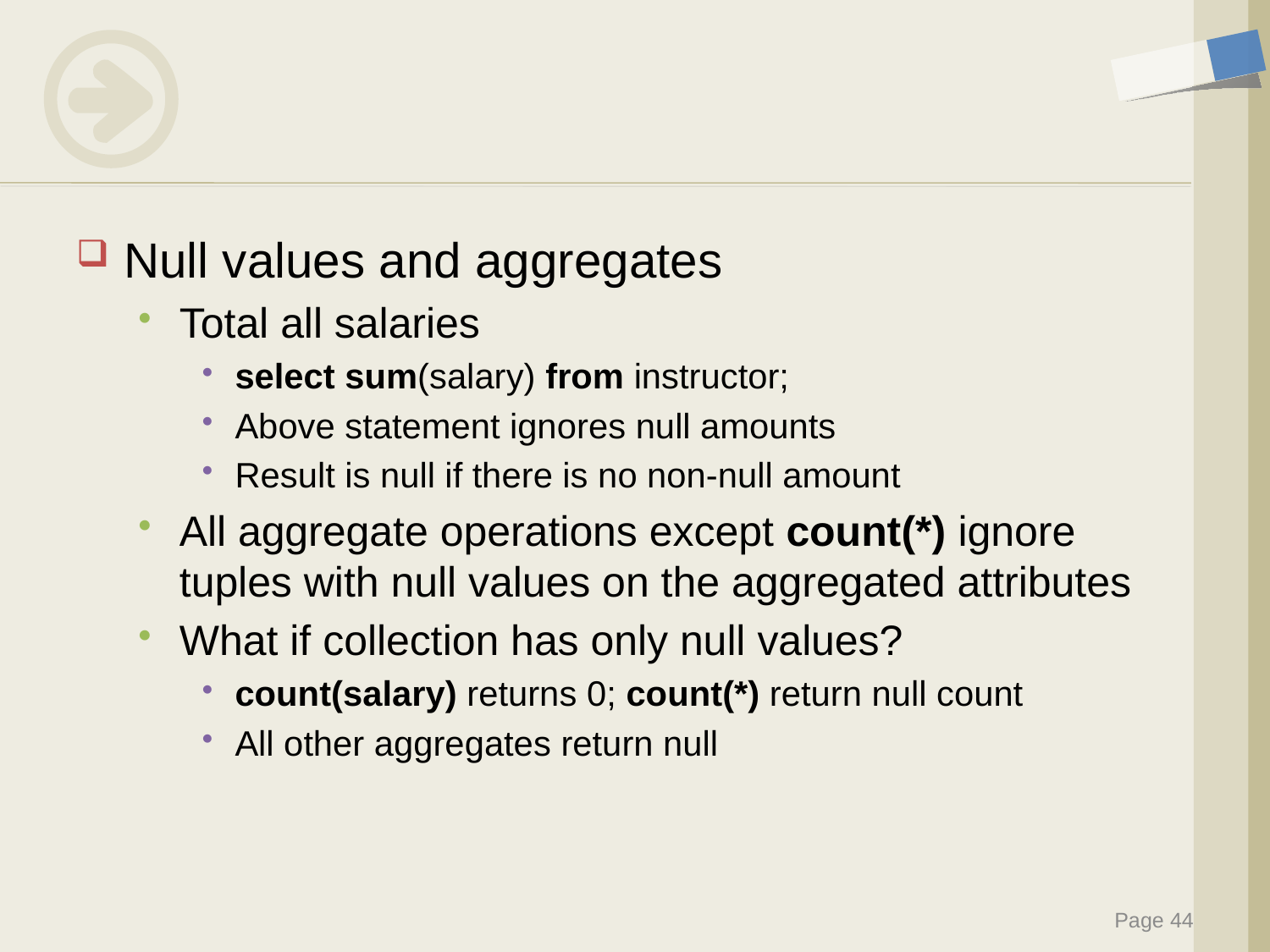

#
Null values and aggregates
Total all salaries
select sum(salary) from instructor;
Above statement ignores null amounts
Result is null if there is no non-null amount
All aggregate operations except count(*) ignore tuples with null values on the aggregated attributes
What if collection has only null values?
count(salary) returns 0; count(*) return null count
All other aggregates return null

Page 44